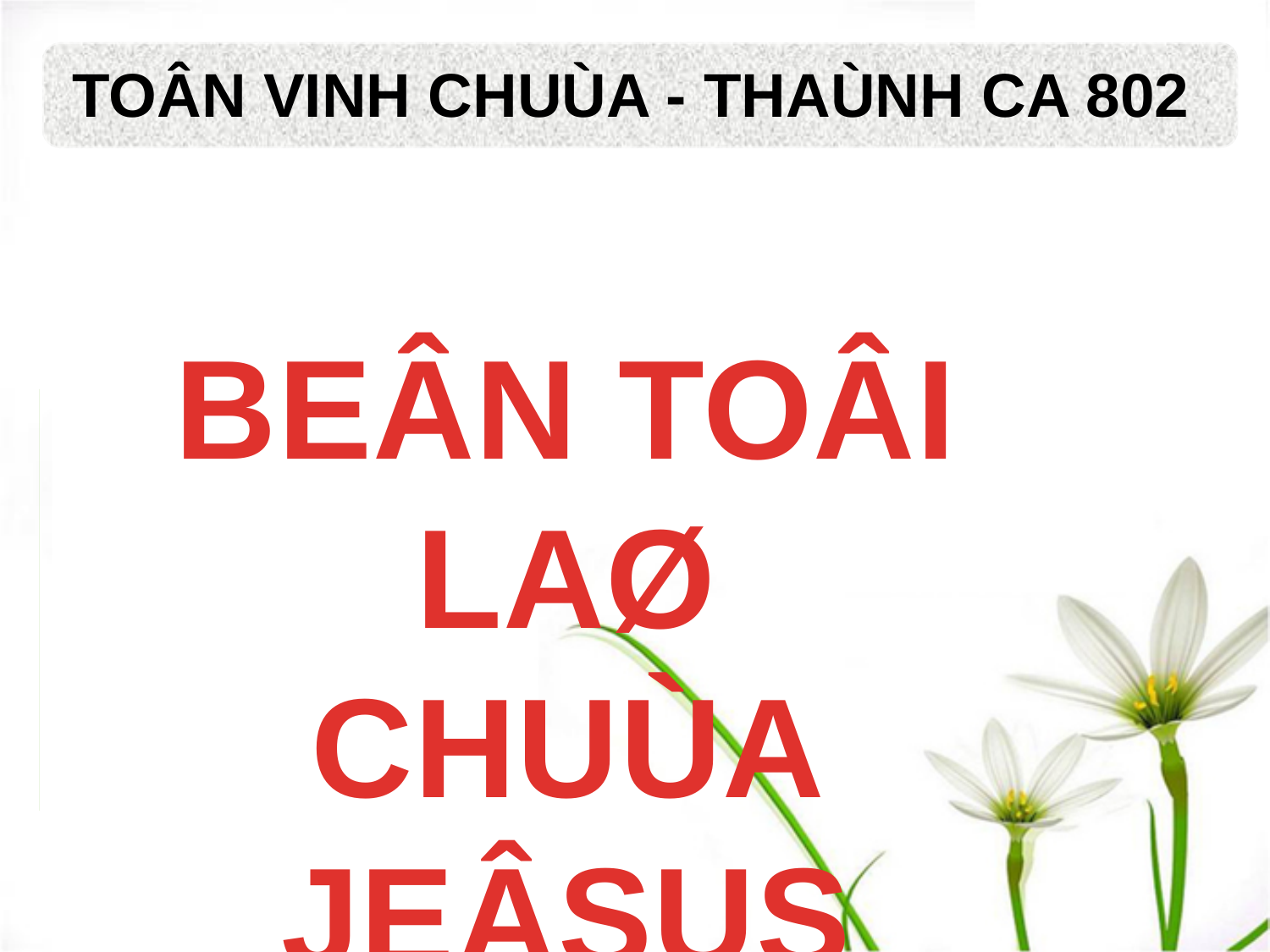

TOÂN VINH CHUÙA - THAÙNH CA 802
BEÂN TOÂI LAØ
CHUÙA JEÂSUS